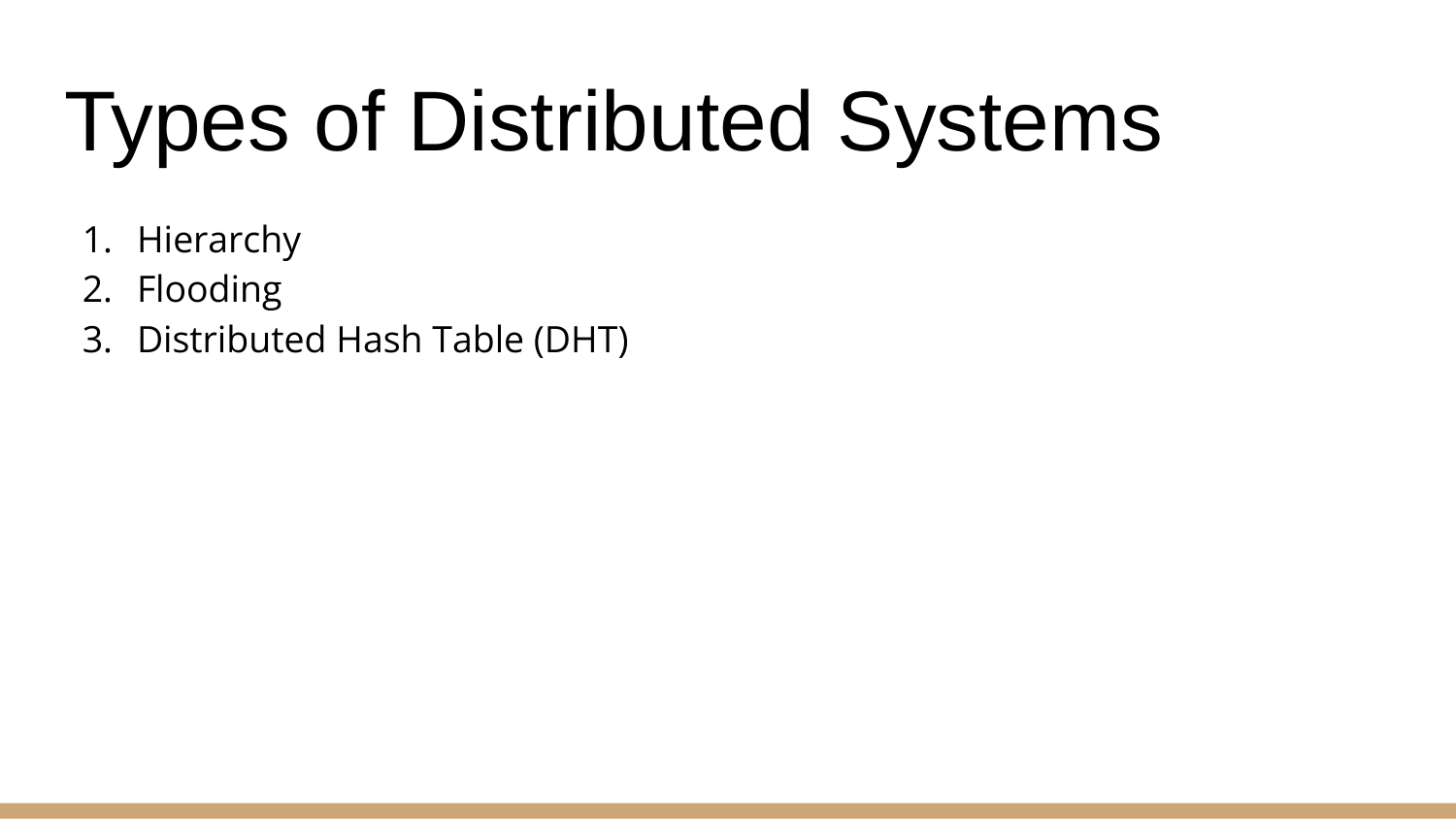

# Types of Distributed Systems
Hierarchy
Flooding
Distributed Hash Table (DHT)